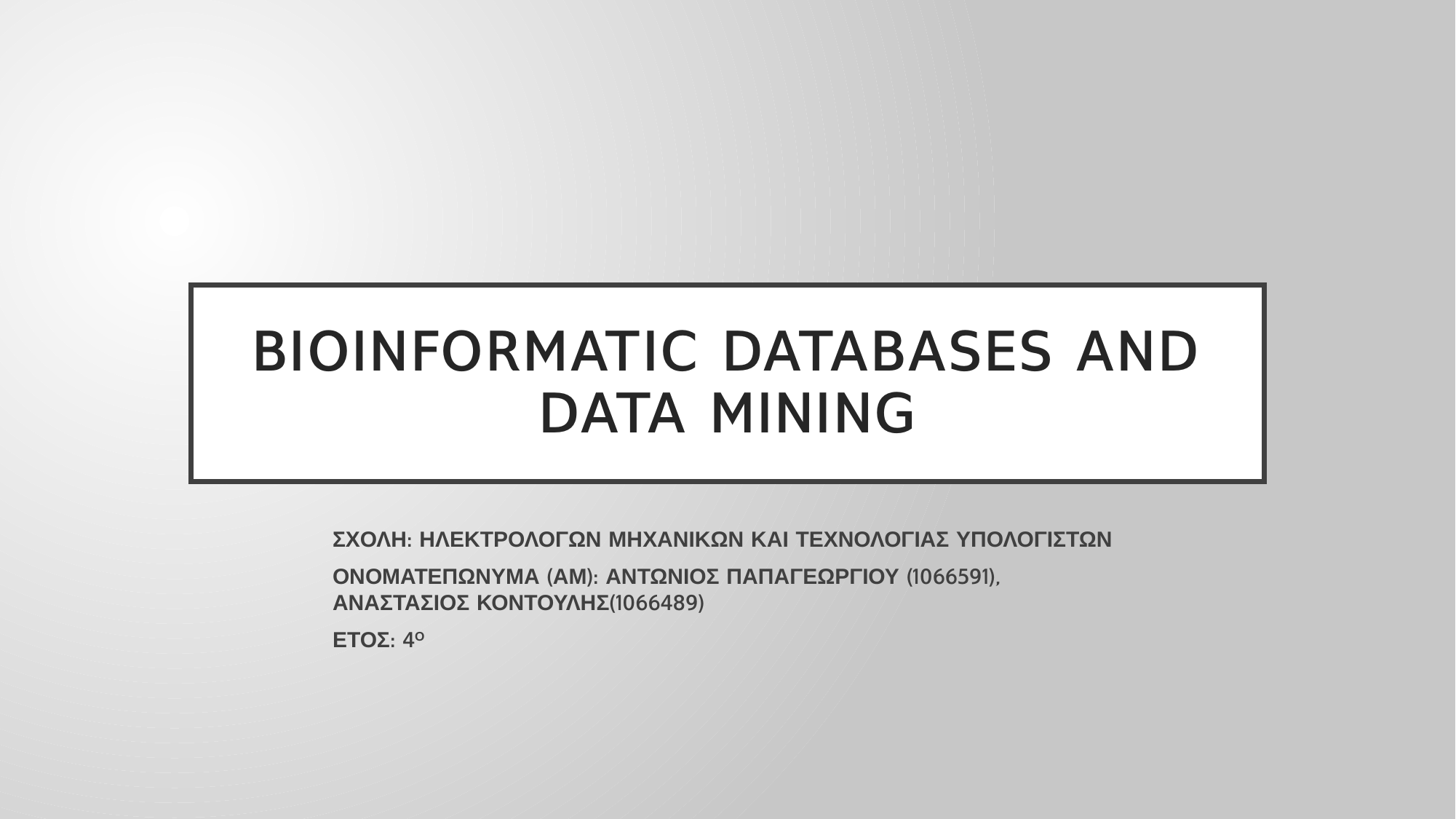

# BIOINFORMATIC DATABASES AND DATA MINING
ΣΧΟΛΗ: ΗΛΕΚΤΡΟΛΟΓΩΝ ΜΗΧΑΝΙΚΩΝ ΚΑΙ ΤΕΧΝΟΛΟΓΙΑΣ ΥΠΟΛΟΓΙΣΤΩΝ
ΟΝΟΜΑΤΕΠΩΝΥΜΑ (ΑΜ): ΑΝΤΩΝΙΟΣ ΠΑΠΑΓΕΩΡΓΙΟΥ (1066591), ΑΝΑΣΤΑΣΙΟΣ ΚΟΝΤΟΥΛΗΣ(1066489)
ΕΤΟΣ: 4Ο